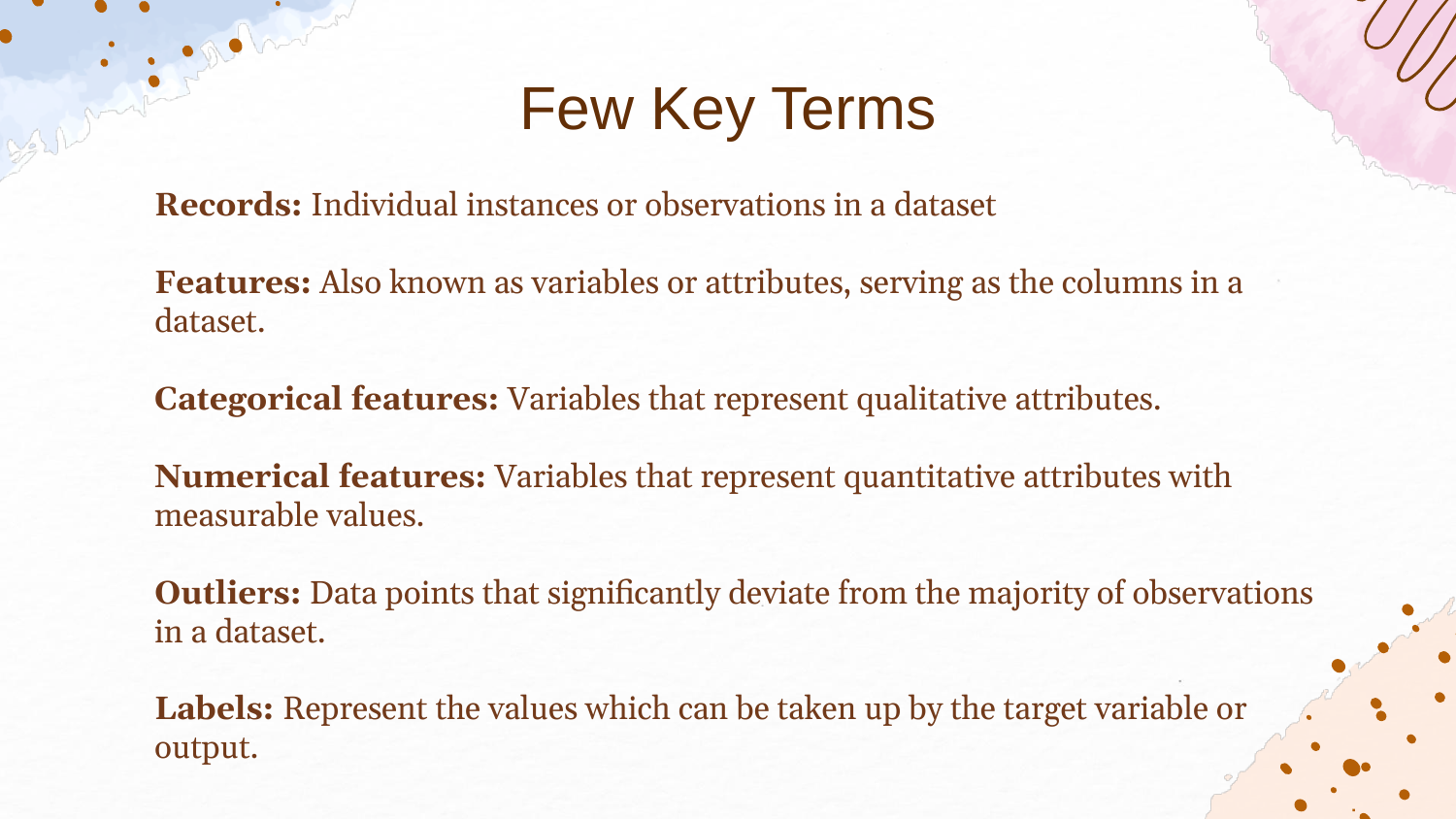

# Few Key Terms
Records: Individual instances or observations in a dataset

Features: Also known as variables or attributes, serving as the columns in a dataset.

Categorical features: Variables that represent qualitative attributes.

Numerical features: Variables that represent quantitative attributes with measurable values.

Outliers: Data points that significantly deviate from the majority of observations in a dataset.

Labels: Represent the values which can be taken up by the target variable or output.